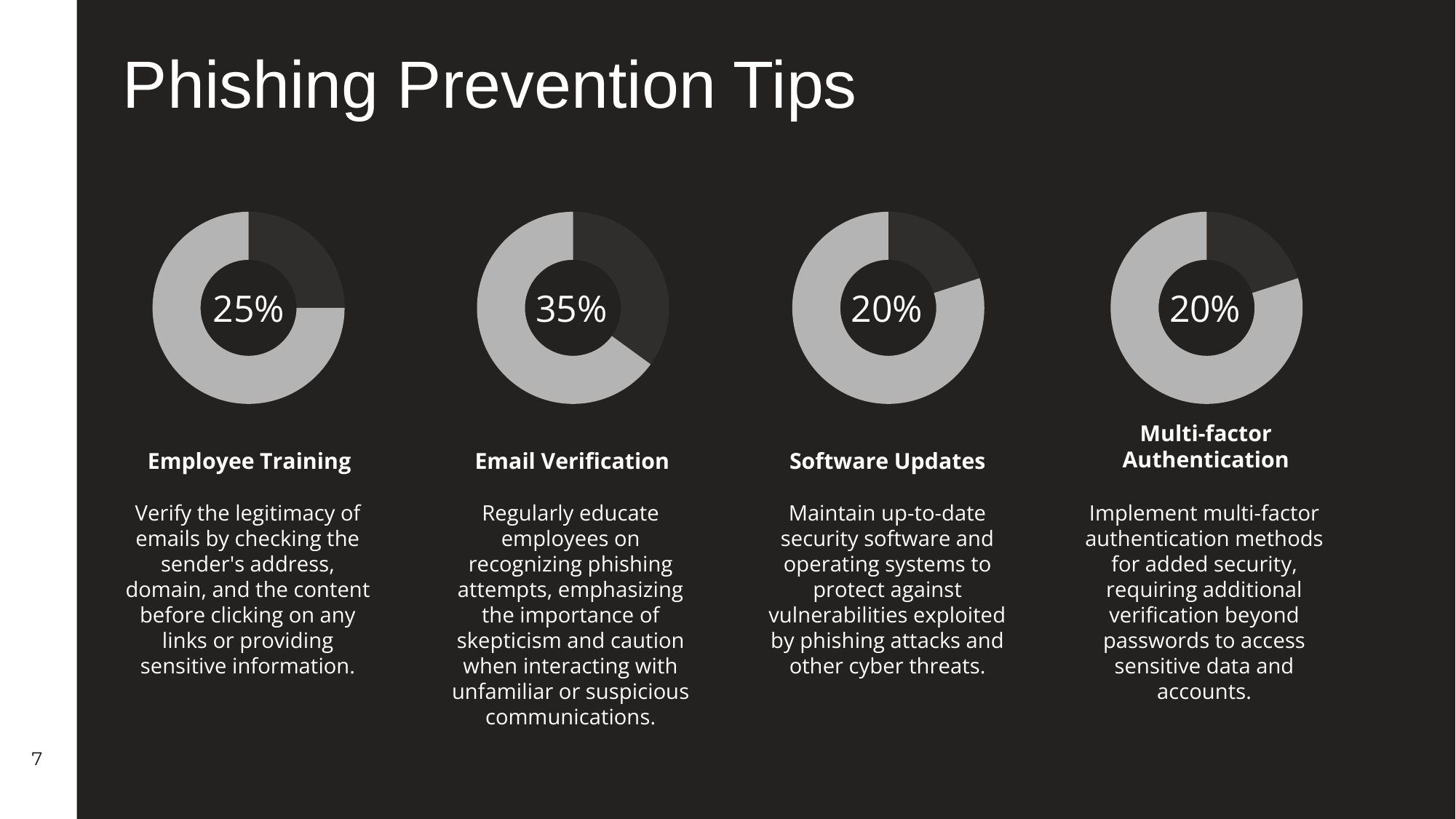

Phishing Prevention Tips

### Chart

| Category |  |
|---|---|
| Email Verification | 0.25 |
|  | 0.75 |

### Chart

| Category |  |
|---|---|
| Employee Training | 0.35 |
|  | 0.65 |

### Chart

| Category |  |
|---|---|
| Software Updates | 0.2 |
|  | 0.8 |

### Chart

| Category |  |
|---|---|
| Multi-factor Authentication | 0.2 |
|  | 0.8 |
25%
35%
20%
20%
Multi-factor Authentication
Employee Training
Email Verification
Software Updates
Verify the legitimacy of emails by checking the sender's address, domain, and the content before clicking on any links or providing sensitive information.
Regularly educate employees on recognizing phishing attempts, emphasizing the importance of skepticism and caution when interacting with unfamiliar or suspicious communications.
Maintain up-to-date security software and operating systems to protect against vulnerabilities exploited by phishing attacks and other cyber threats.
Implement multi-factor authentication methods for added security, requiring additional verification beyond passwords to access sensitive data and accounts.
7